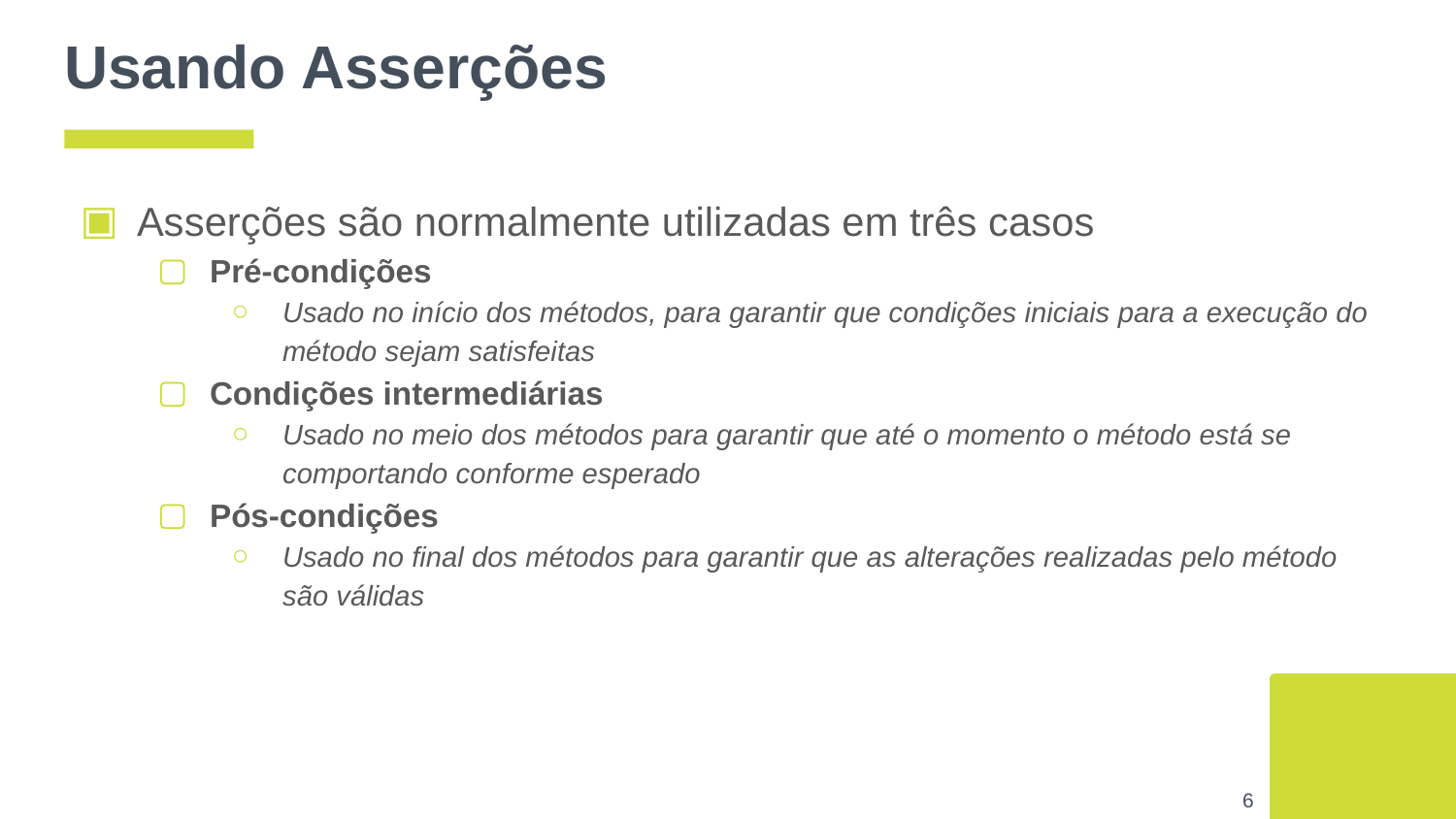

# Usando Asserções
Asserções são normalmente utilizadas em três casos
Pré-condições
Usado no início dos métodos, para garantir que condições iniciais para a execução do método sejam satisfeitas
Condições intermediárias
Usado no meio dos métodos para garantir que até o momento o método está se comportando conforme esperado
Pós-condições
Usado no final dos métodos para garantir que as alterações realizadas pelo método são válidas
6